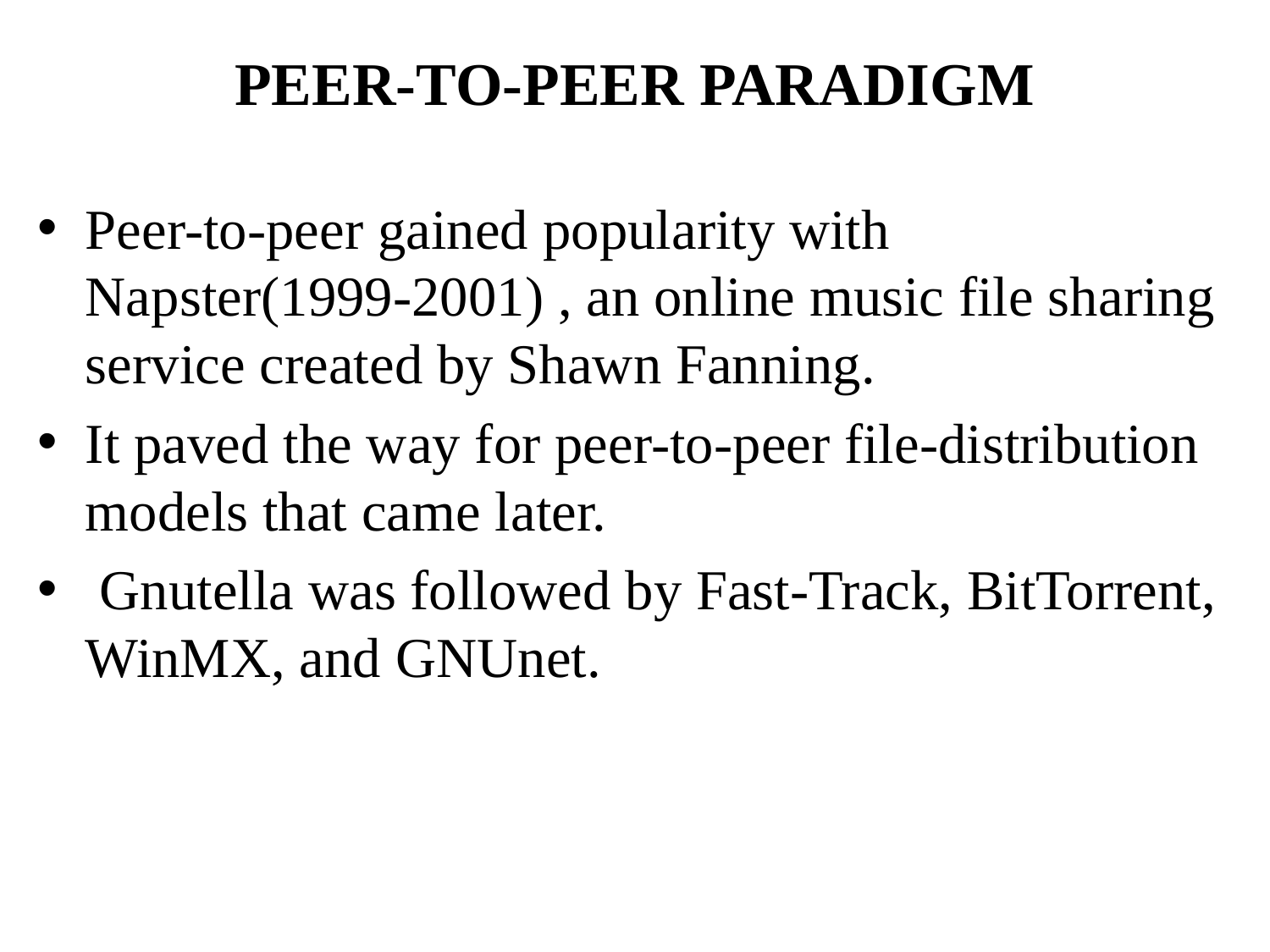

# PEER-TO-PEER PARADIGM
Peer-to-peer gained popularity with Napster(1999-2001) , an online music file sharing service created by Shawn Fanning.
It paved the way for peer-to-peer file-distribution models that came later.
 Gnutella was followed by Fast-Track, BitTorrent, WinMX, and GNUnet.